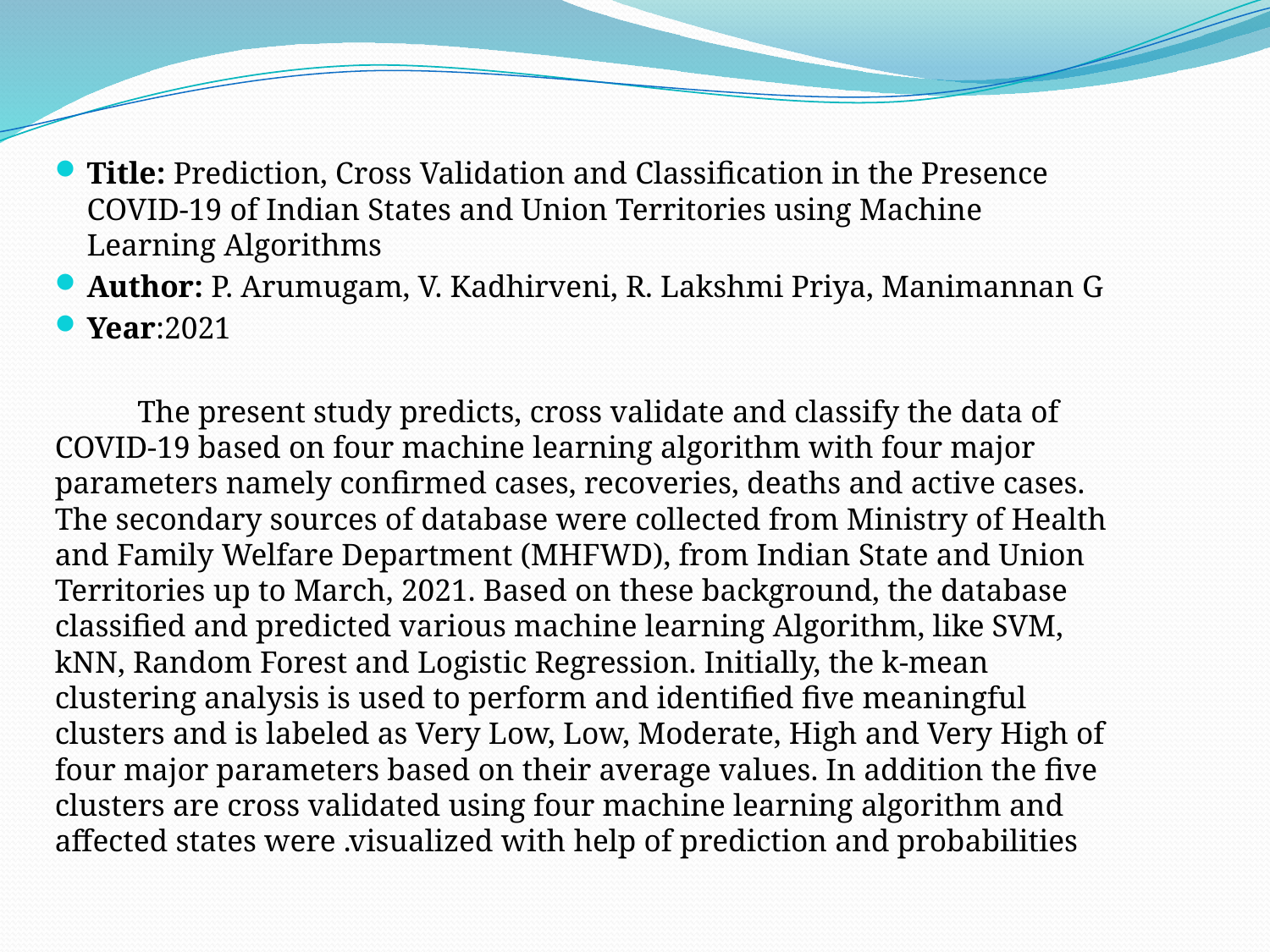

#
Title: Prediction, Cross Validation and Classification in the Presence COVID-19 of Indian States and Union Territories using Machine Learning Algorithms
Author: P. Arumugam, V. Kadhirveni, R. Lakshmi Priya, Manimannan G
Year:2021

	The present study predicts, cross validate and classify the data of COVID-19 based on four machine learning algorithm with four major parameters namely confirmed cases, recoveries, deaths and active cases. The secondary sources of database were collected from Ministry of Health and Family Welfare Department (MHFWD), from Indian State and Union Territories up to March, 2021. Based on these background, the database classified and predicted various machine learning Algorithm, like SVM, kNN, Random Forest and Logistic Regression. Initially, the k-mean clustering analysis is used to perform and identified five meaningful clusters and is labeled as Very Low, Low, Moderate, High and Very High of four major parameters based on their average values. In addition the five clusters are cross validated using four machine learning algorithm and affected states were .visualized with help of prediction and probabilities